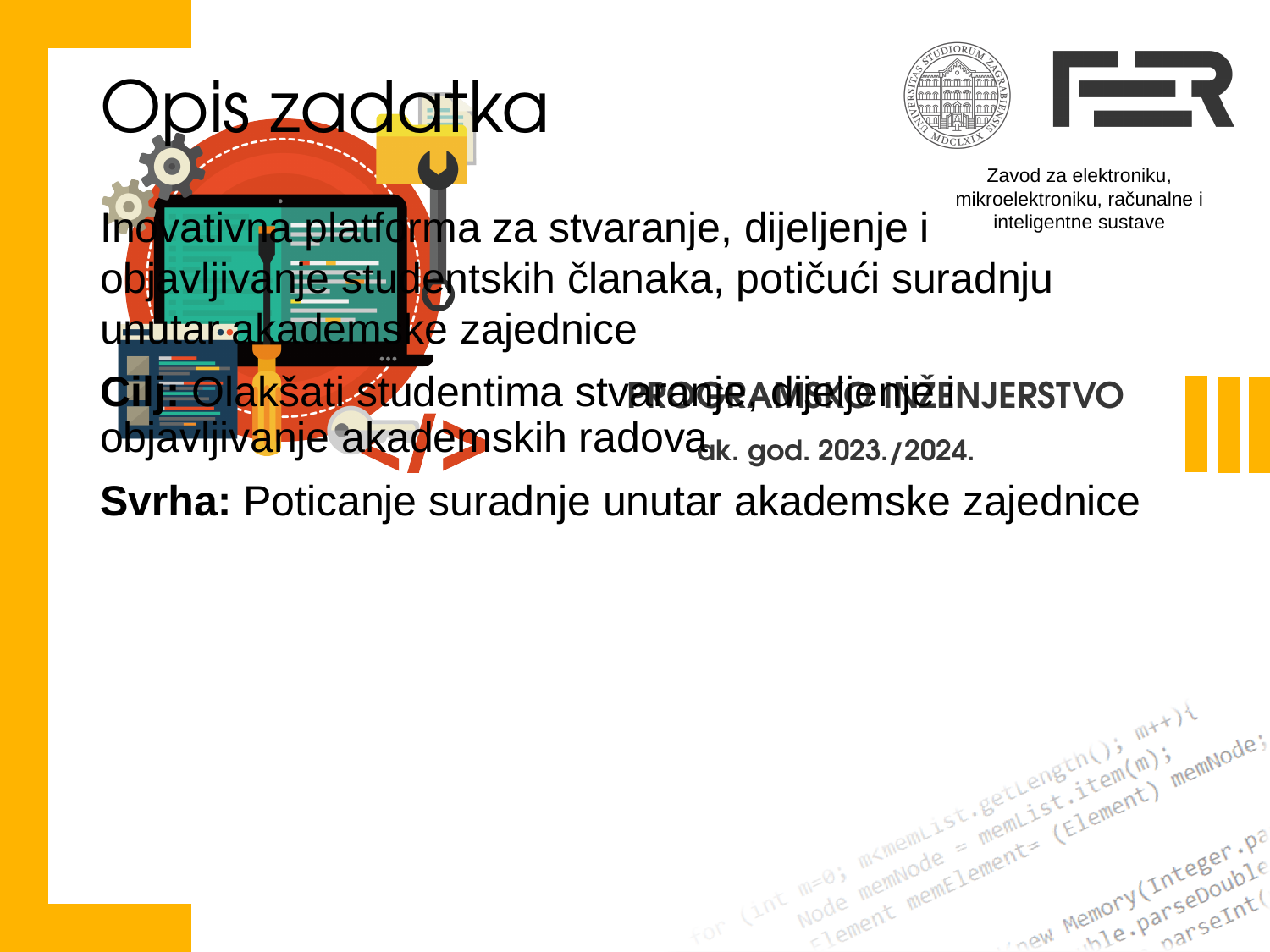

# Opis zadatka
Inovativna platforma za stvaranje, dijeljenje i objavljivanje studentskih članaka, potičući suradnju unutar akademske zajednice
Cilj: Olakšati studentima stvaranje, dijeljenje i objavljivanje akademskih radova
Svrha: Poticanje suradnje unutar akademske zajednice